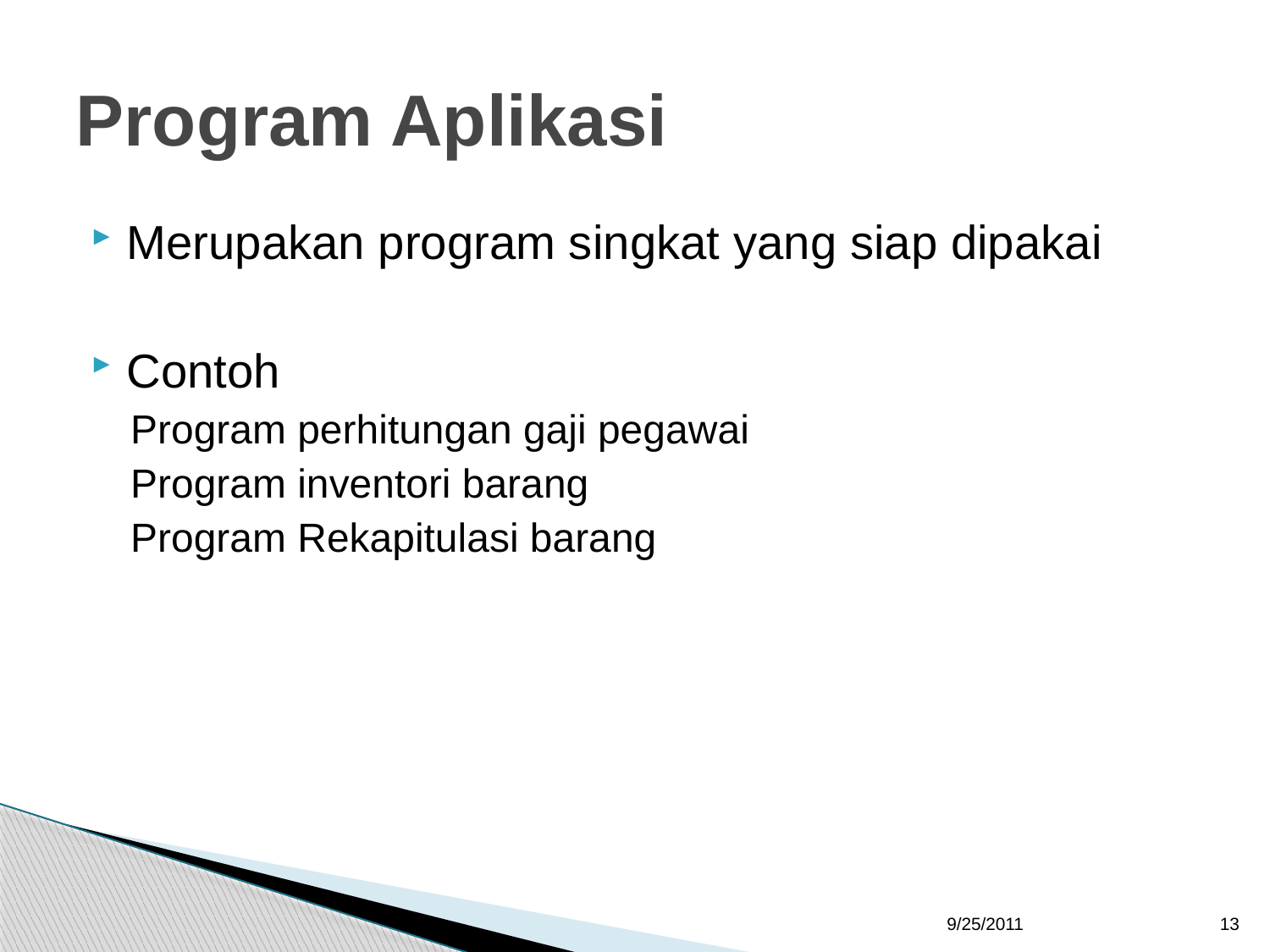

# Program Aplikasi
Merupakan program singkat yang siap dipakai

Contoh
Program perhitungan gaji pegawai
Program inventori barang
Program Rekapitulasi barang

9/25/2011
13